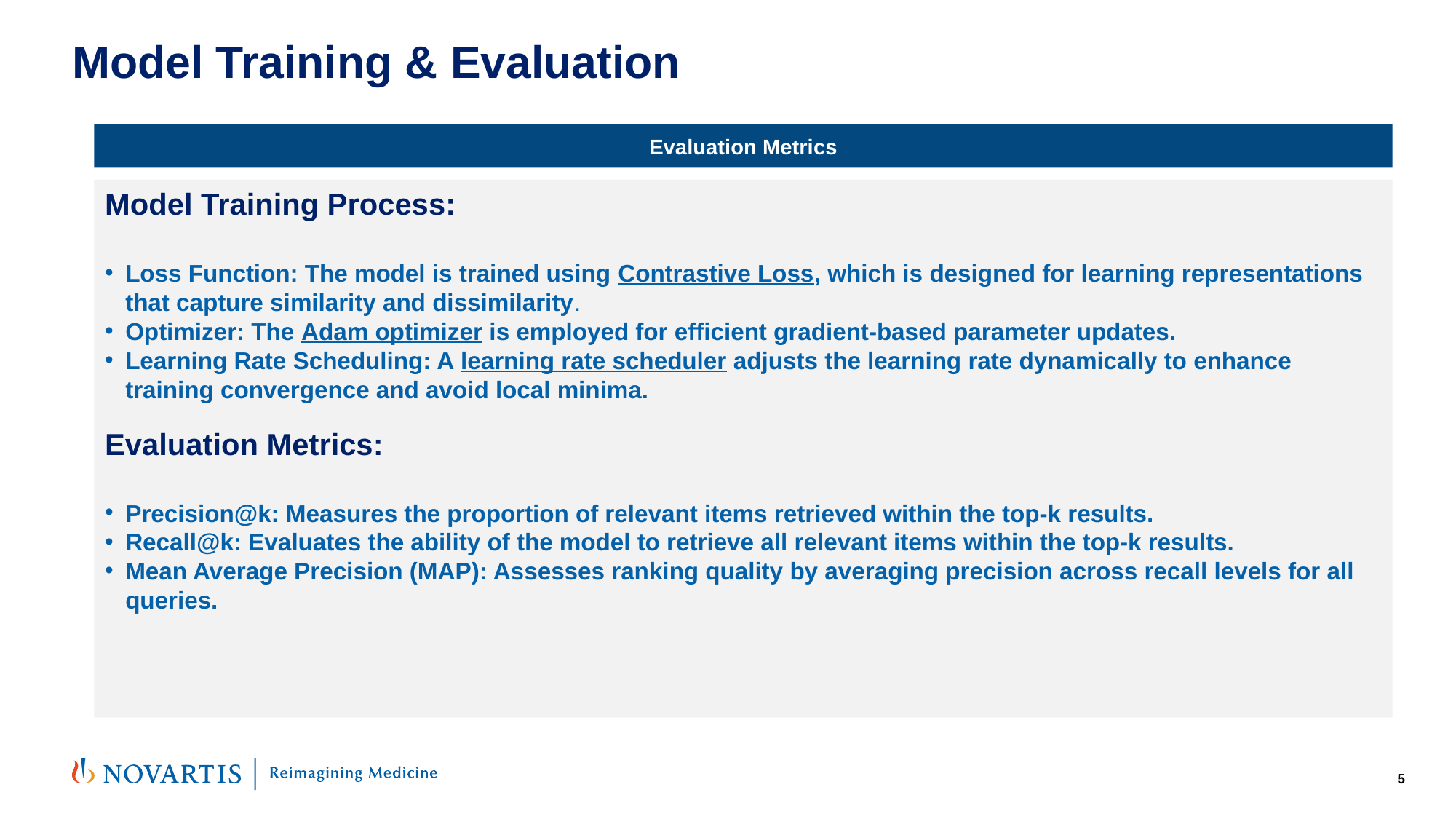

# Model Training & Evaluation
Evaluation Metrics
Model Training Process:

Loss Function: The model is trained using Contrastive Loss, which is designed for learning representations that capture similarity and dissimilarity.
Optimizer: The Adam optimizer is employed for efficient gradient-based parameter updates.
Learning Rate Scheduling: A learning rate scheduler adjusts the learning rate dynamically to enhance training convergence and avoid local minima.

Evaluation Metrics:

Precision@k: Measures the proportion of relevant items retrieved within the top-k results.
Recall@k: Evaluates the ability of the model to retrieve all relevant items within the top-k results.
Mean Average Precision (MAP): Assesses ranking quality by averaging precision across recall levels for all queries.
5